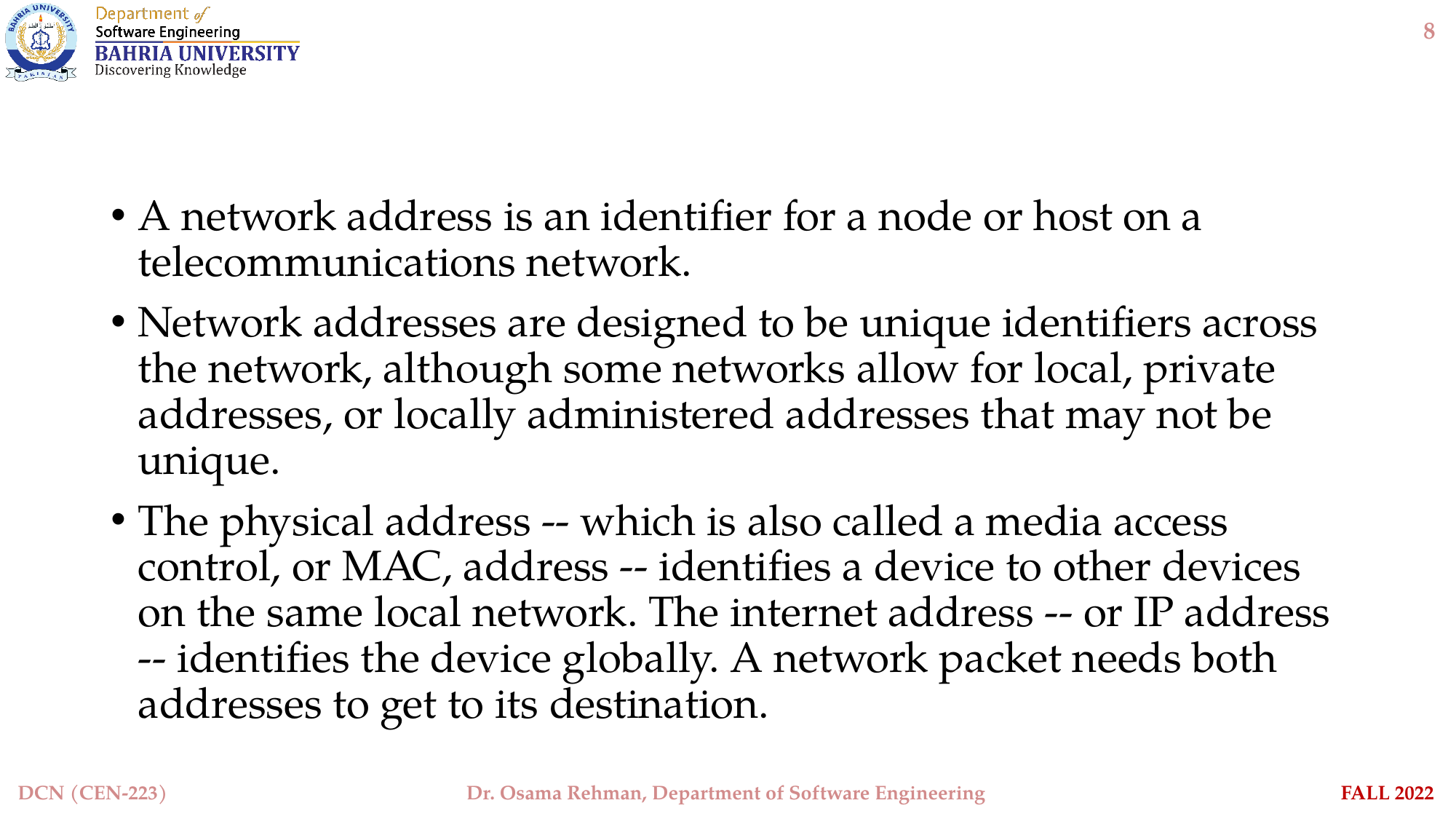

8
#
A network address is an identifier for a node or host on a telecommunications network.
Network addresses are designed to be unique identifiers across the network, although some networks allow for local, private addresses, or locally administered addresses that may not be unique.
The physical address -- which is also called a media access control, or MAC, address -- identifies a device to other devices on the same local network. The internet address -- or IP address -- identifies the device globally. A network packet needs both addresses to get to its destination.

DCN (CEN-223)
Dr. Osama Rehman, Department of Software Engineering